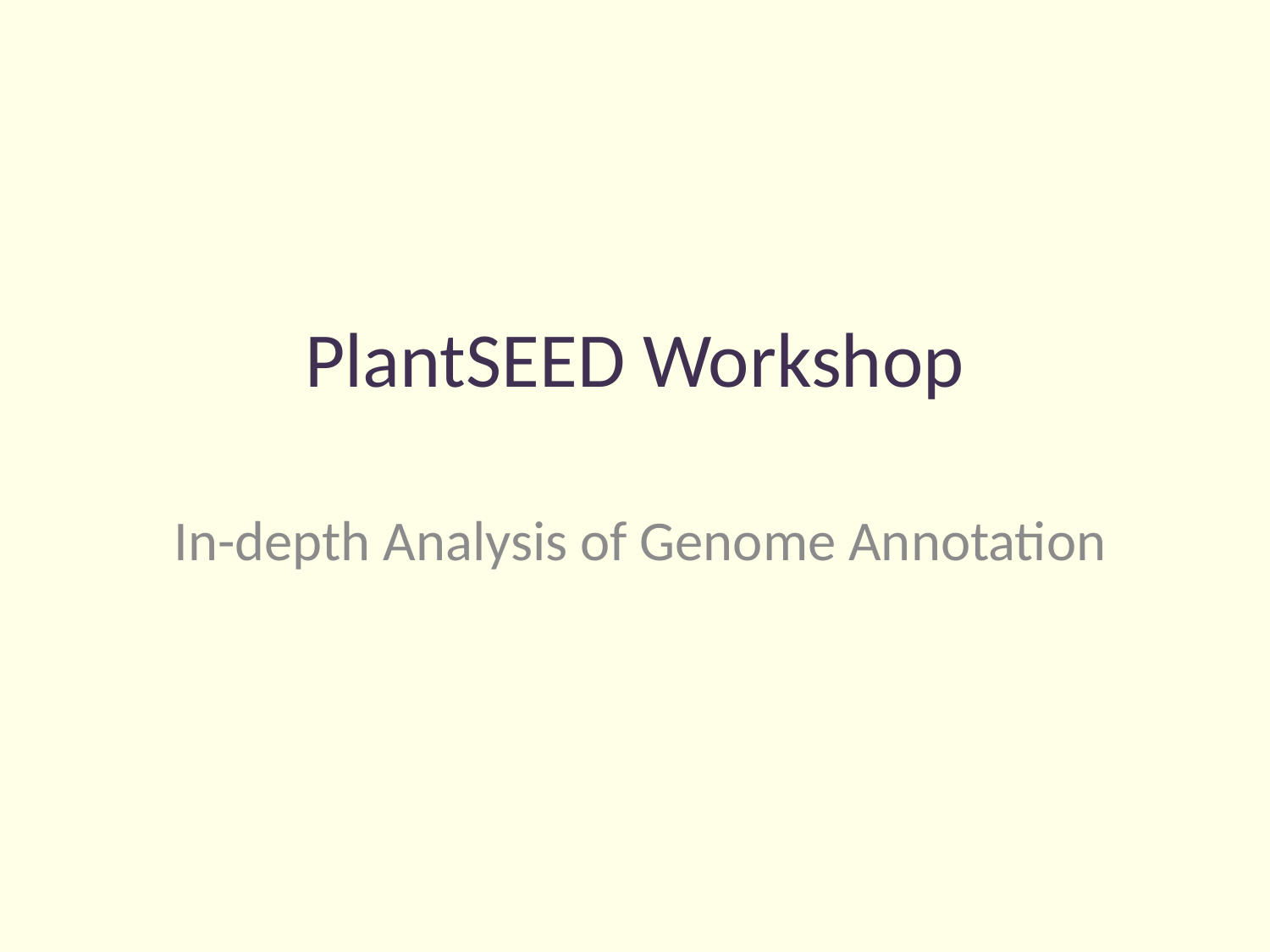

# PlantSEED Workshop
In-depth Analysis of Genome Annotation